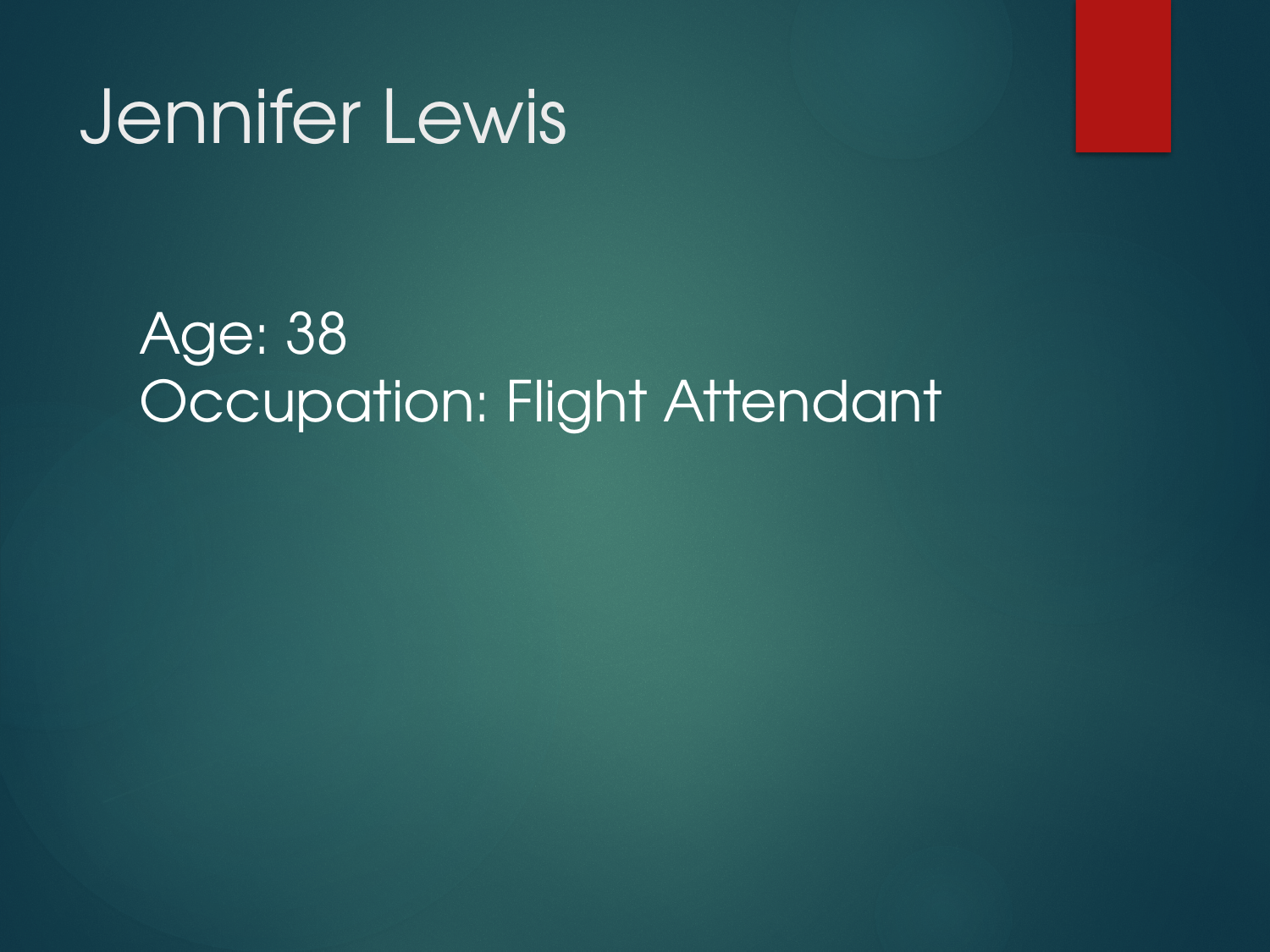

# Jennifer Lewis

Age: 38
Occupation: Flight Attendant